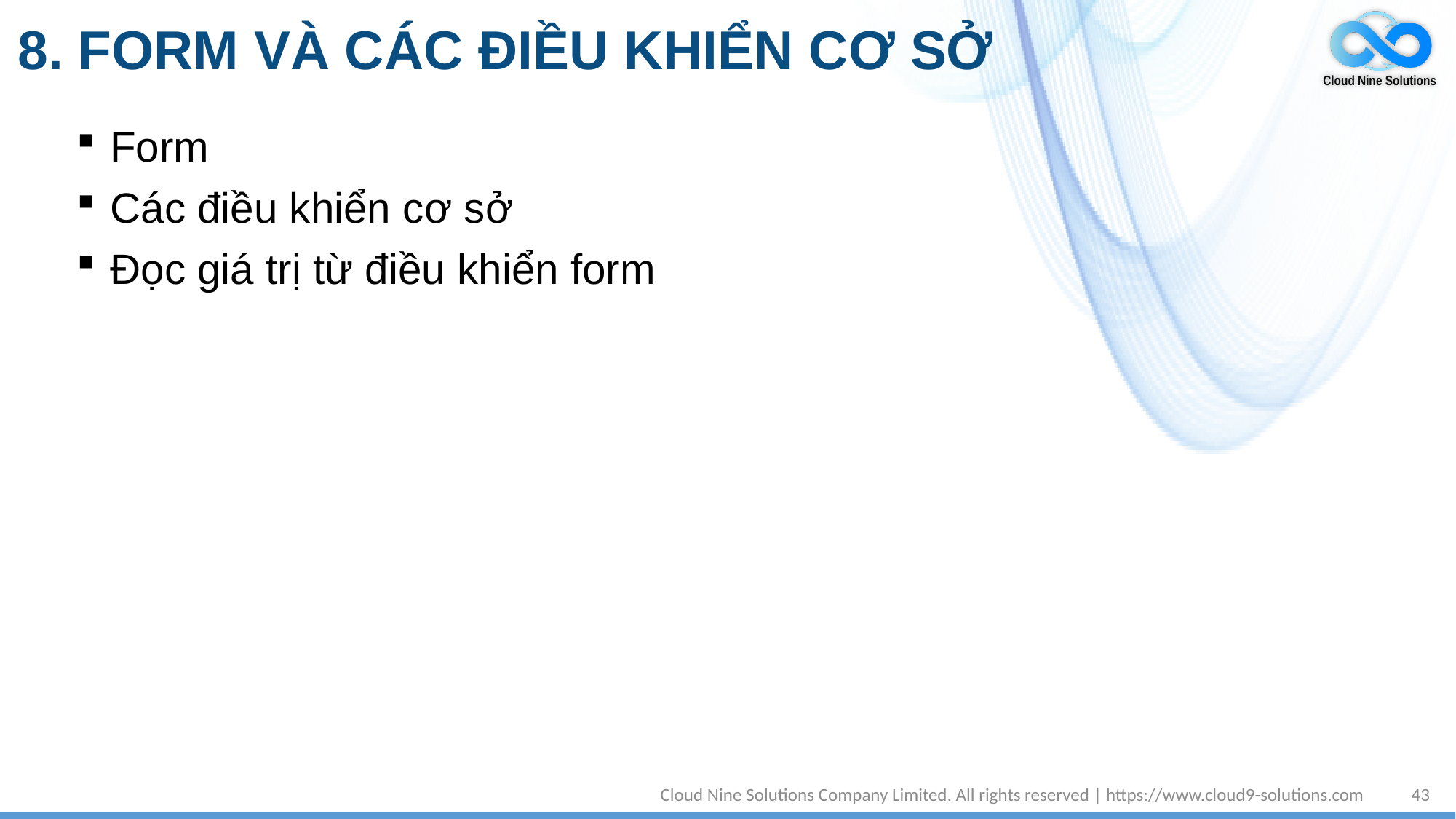

# 8. FORM VÀ CÁC ĐIỀU KHIỂN CƠ SỞ
Form
Các điều khiển cơ sở
Đọc giá trị từ điều khiển form
Cloud Nine Solutions Company Limited. All rights reserved | https://www.cloud9-solutions.com
43